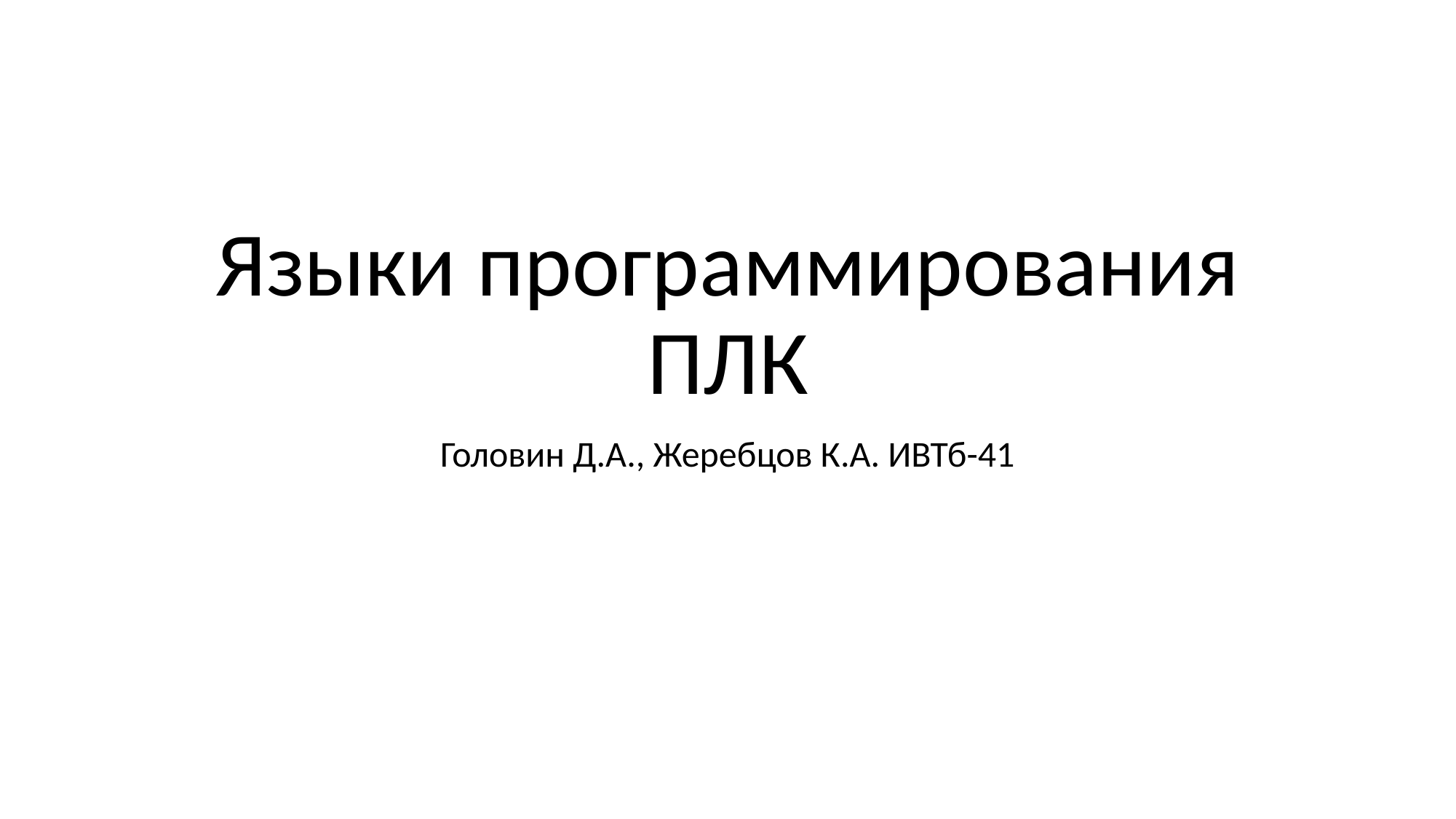

# Языки программирования ПЛК
Головин Д.А., Жеребцов К.А. ИВТб-41